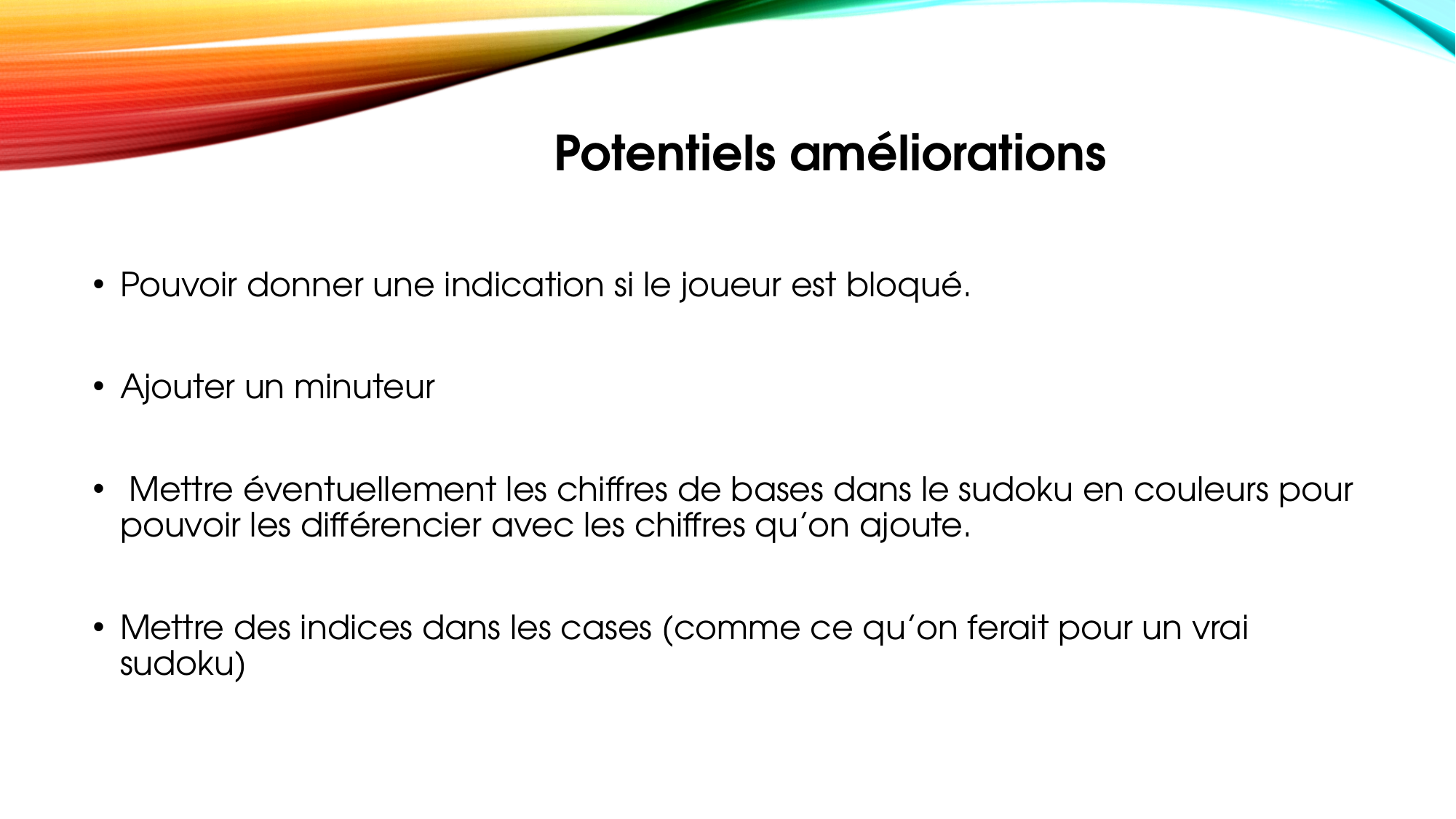

Potentiels améliorations
Pouvoir donner une indication si le joueur est bloqué.

Ajouter un minuteur

 Mettre éventuellement les chiffres de bases dans le sudoku en couleurs pour pouvoir les différencier avec les chiffres qu’on ajoute.

Mettre des indices dans les cases (comme ce qu’on ferait pour un vrai sudoku)